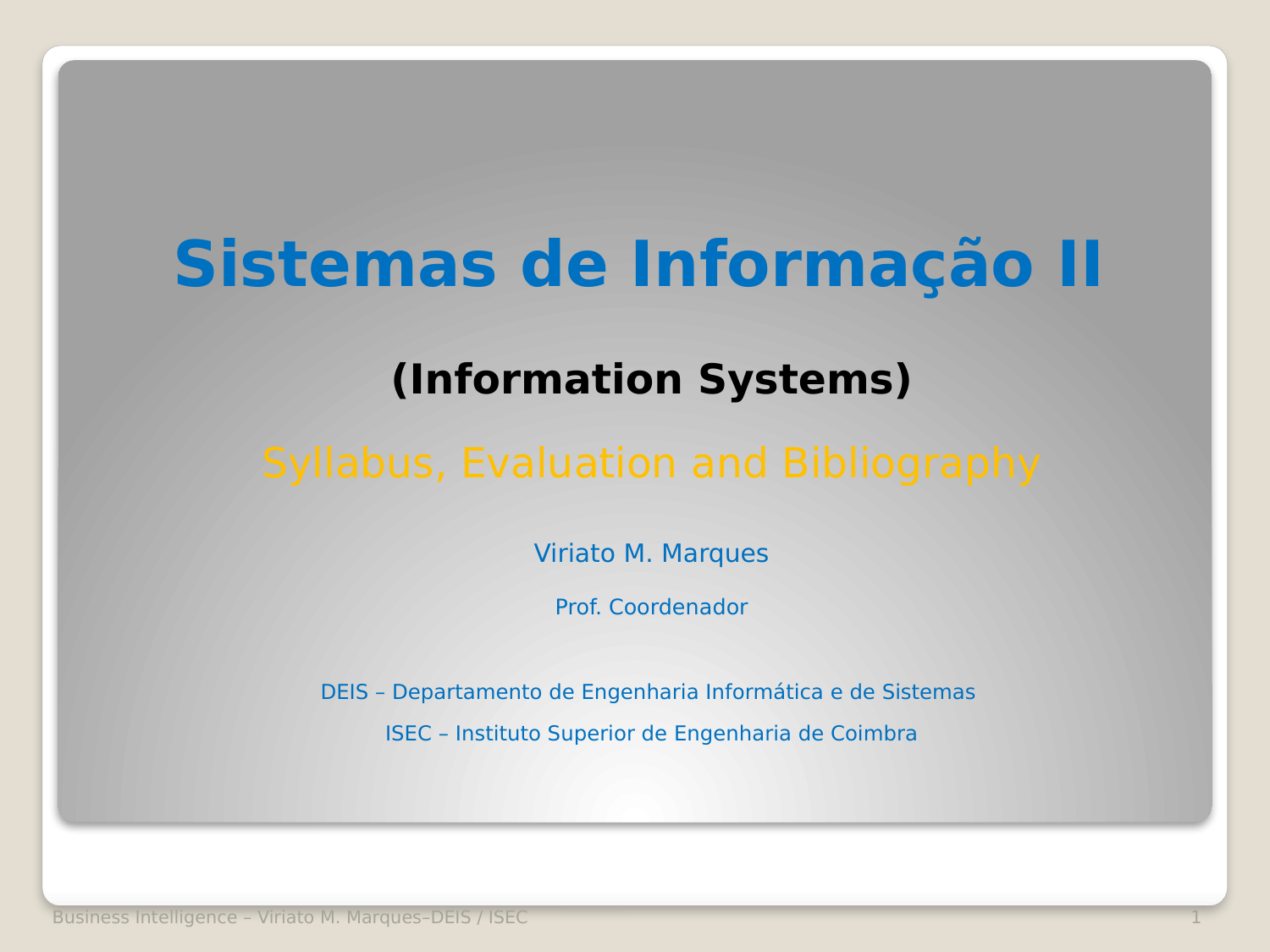

Sistemas de Informação II
(Information Systems)
Syllabus, Evaluation and Bibliography

Viriato M. Marques

Prof. Coordenador

DEIS – Departamento de Engenharia Informática e de Sistemas
ISEC – Instituto Superior de Engenharia de Coimbra
Business Intelligence – Viriato M. Marques–DEIS / ISEC
1